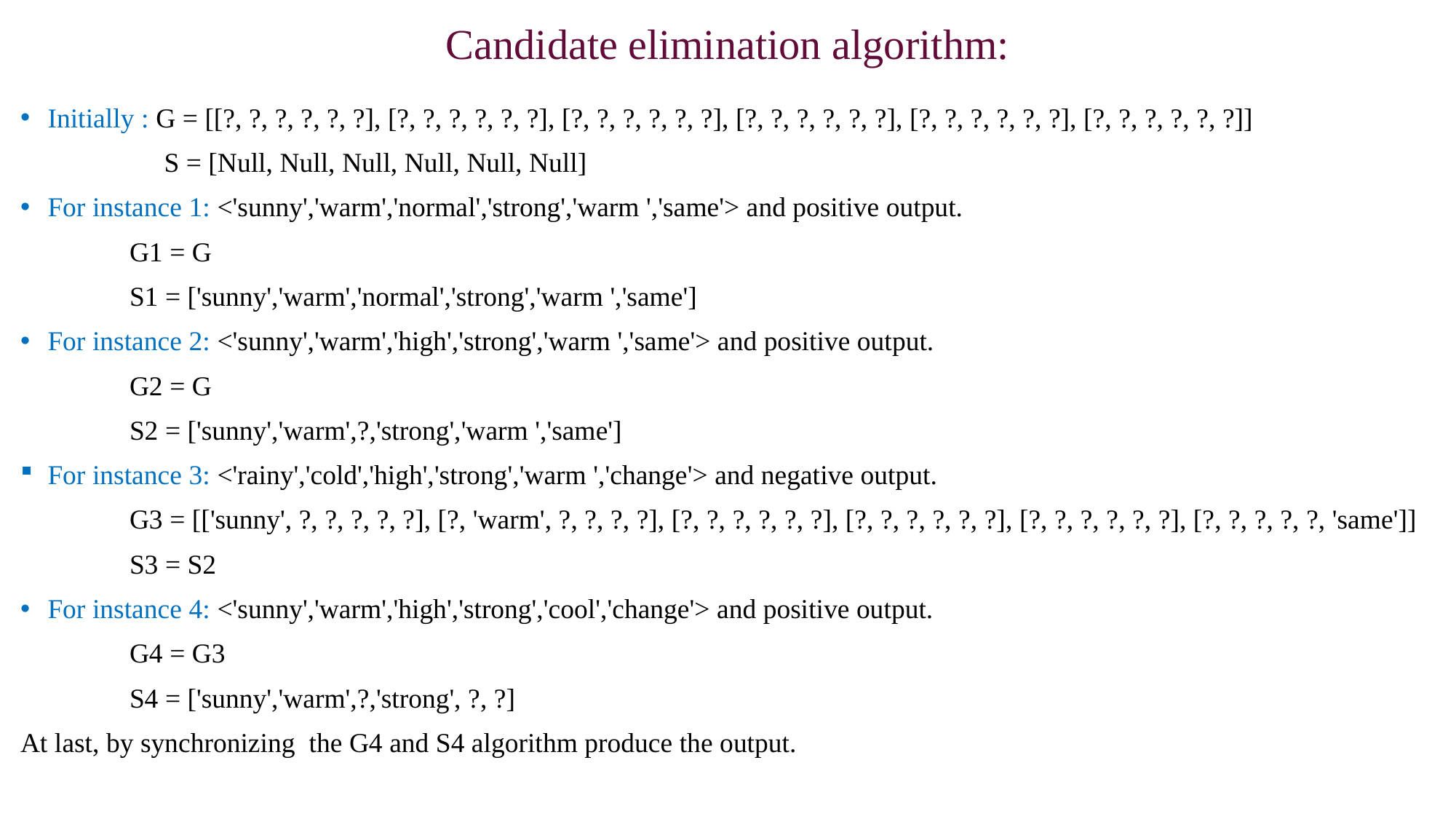

# Candidate elimination algorithm:
Initially : G = [[?, ?, ?, ?, ?, ?], [?, ?, ?, ?, ?, ?], [?, ?, ?, ?, ?, ?], [?, ?, ?, ?, ?, ?], [?, ?, ?, ?, ?, ?], [?, ?, ?, ?, ?, ?]]
            	     S = [Null, Null, Null, Null, Null, Null]
For instance 1: <'sunny','warm','normal','strong','warm ','same'> and positive output.
            	G1 = G
            	S1 = ['sunny','warm','normal','strong','warm ','same']
For instance 2: <'sunny','warm','high','strong','warm ','same'> and positive output.
            	G2 = G
            	S2 = ['sunny','warm',?,'strong','warm ','same']
For instance 3: <'rainy','cold','high','strong','warm ','change'> and negative output.
            	G3 = [['sunny', ?, ?, ?, ?, ?], [?, 'warm', ?, ?, ?, ?], [?, ?, ?, ?, ?, ?], [?, ?, ?, ?, ?, ?], [?, ?, ?, ?, ?, ?], [?, ?, ?, ?, ?, 'same']]
            	S3 = S2
For instance 4: <'sunny','warm','high','strong','cool','change'> and positive output.
            	G4 = G3
            	S4 = ['sunny','warm',?,'strong', ?, ?]
At last, by synchronizing  the G4 and S4 algorithm produce the output.